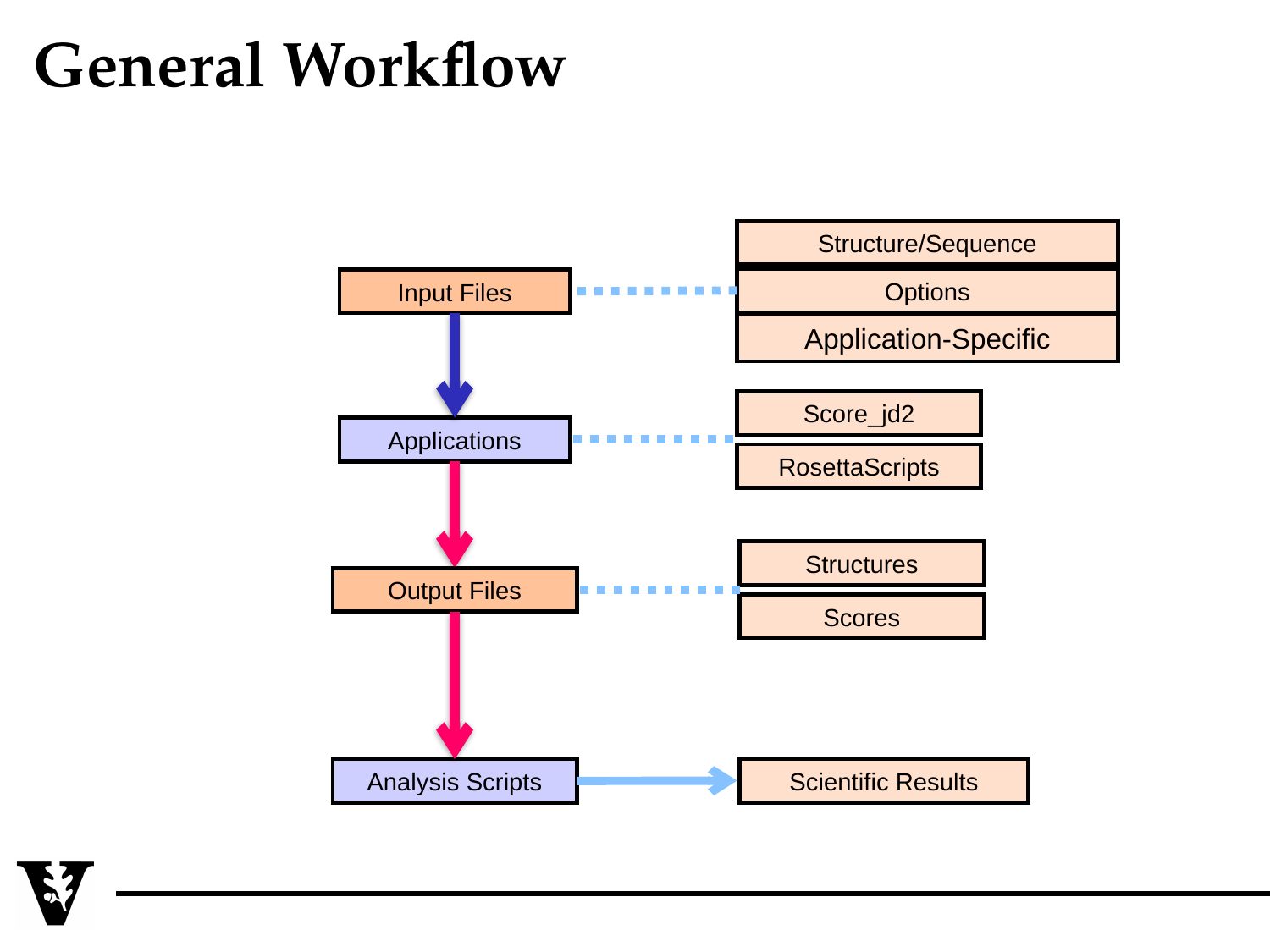

# General Workflow
Structure/Sequence
Options
Application-Specific
Input Files
Score_jd2
RosettaScripts
Applications
Structures
Scores
Output Files
Scientific Results
Analysis Scripts